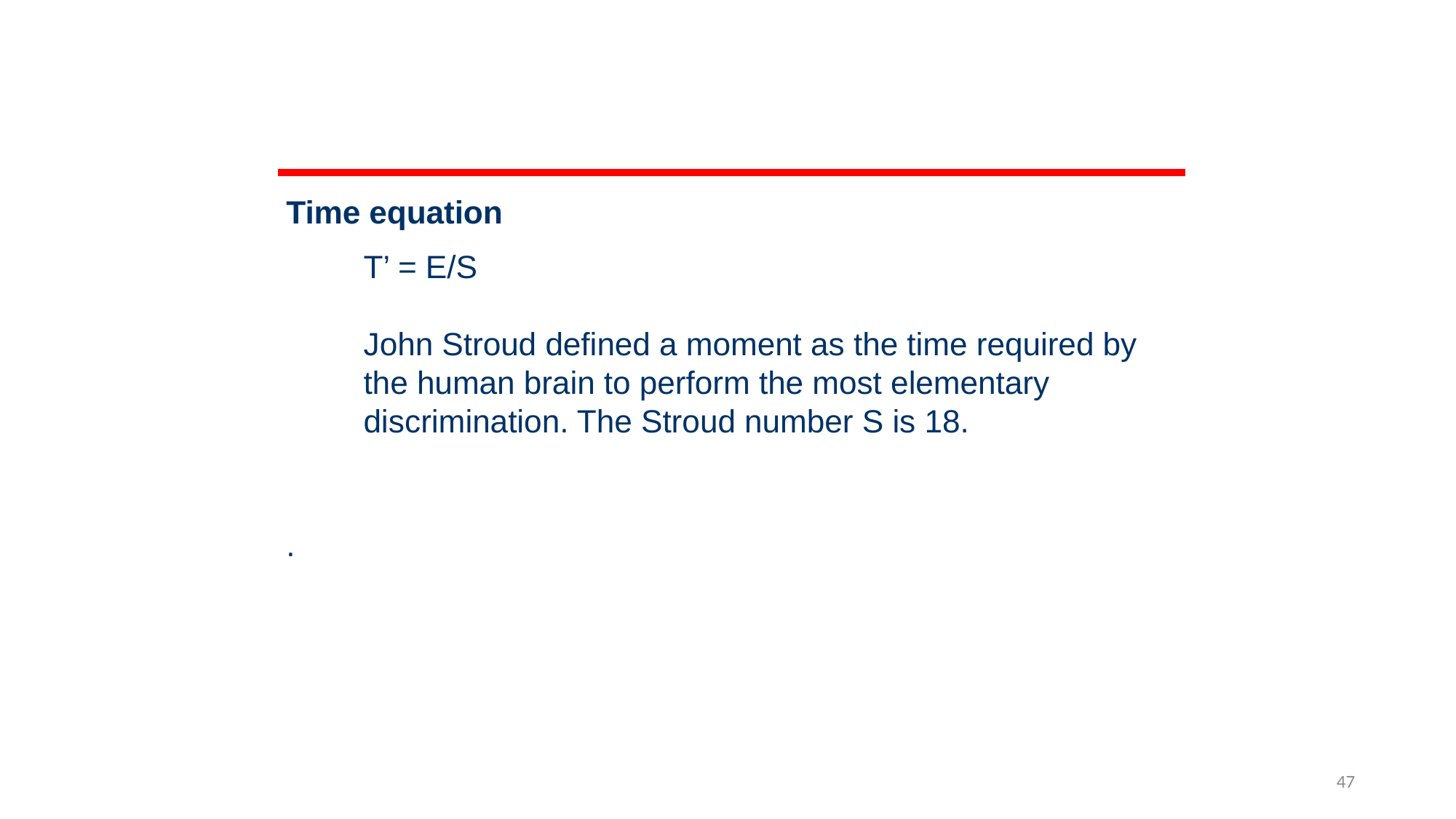

Time equation
T’ = E/S

John Stroud defined a moment as the time required by the human brain to perform the most elementary discrimination. The Stroud number S is 18.
.
47